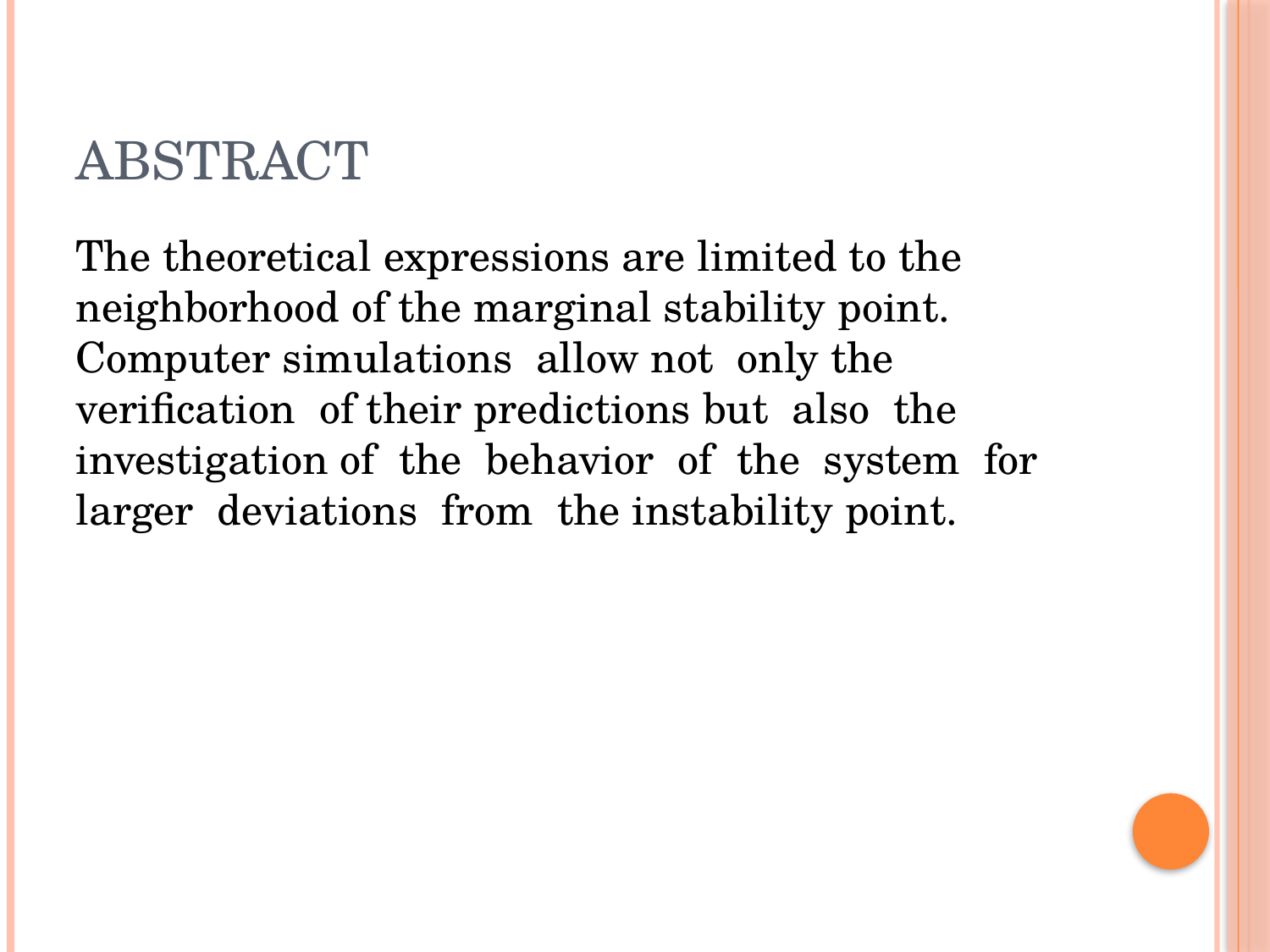

# Abstract
The theoretical expressions are limited to the neighborhood of the marginal stability point.  Computer simulations  allow not  only the  verification  of their predictions but  also  the  investigation of  the  behavior  of  the  system  for  larger  deviations  from  the instability point.